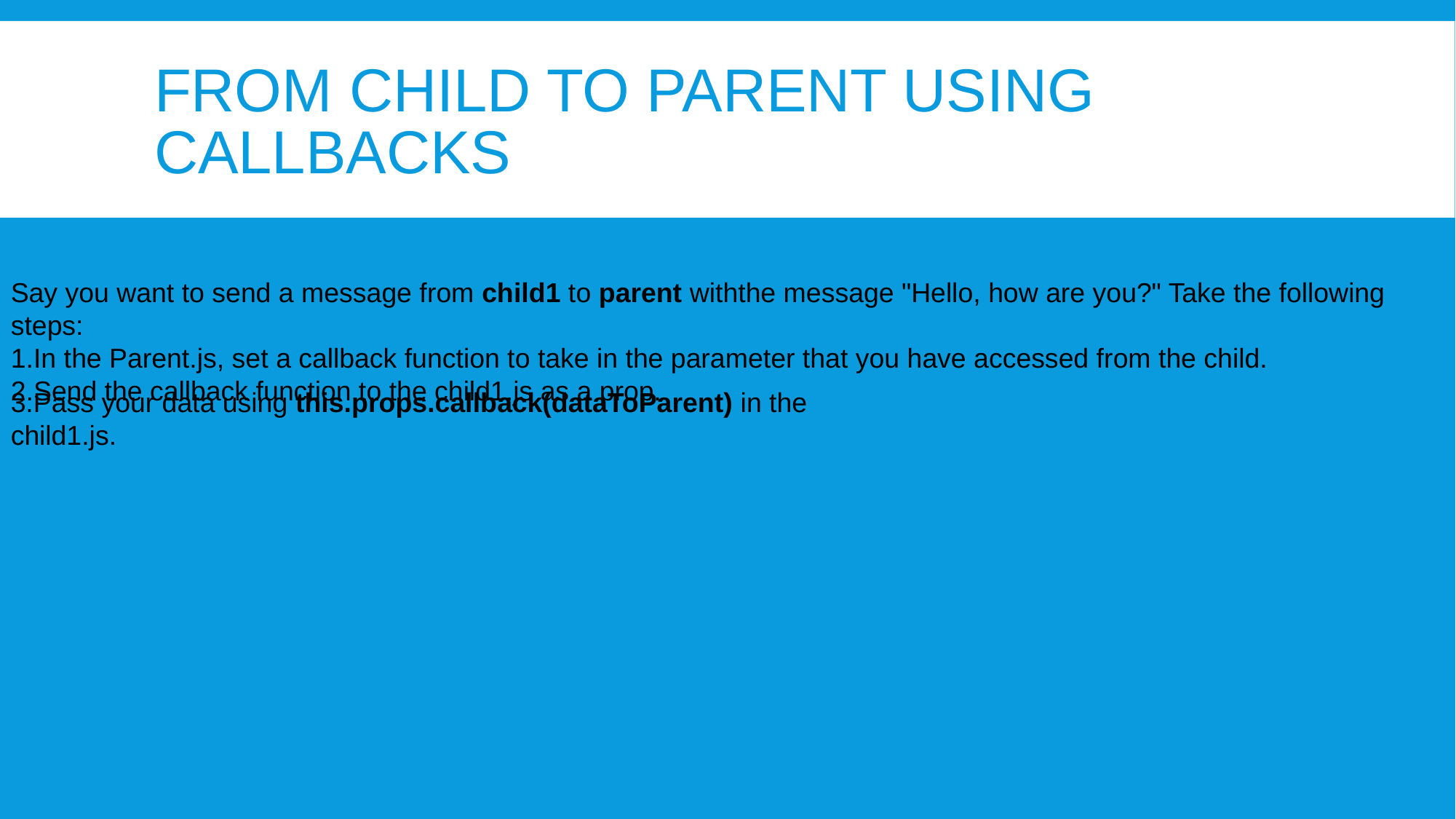

# FROM CHILD TO PARENT USING CALLBACKS
Say you want to send a message from child1 to parent withthe message "Hello, how are you?" Take the following steps:
In the Parent.js, set a callback function to take in the parameter that you have accessed from the child.
Send the callback function to the child1.js as a prop.
3.Pass your data using this.props.callback(dataToParent) in the child1.js.